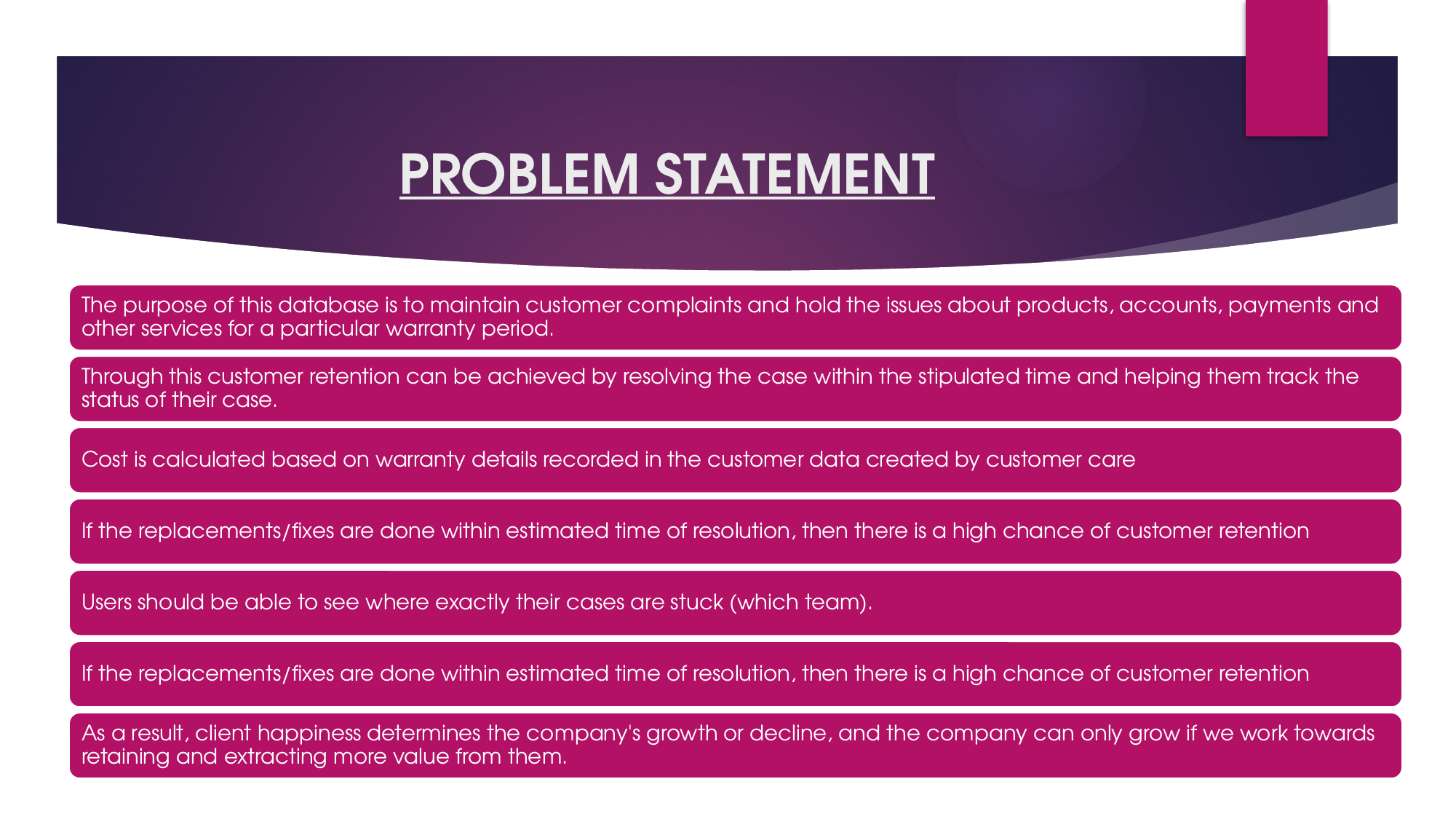

# PROBLEM STATEMENT
The purpose of this database is to maintain customer complaints and hold the issues about products, accounts, payments and other services for a particular warranty period.
Through this customer retention can be achieved by resolving the case within the stipulated time and helping them track the status of their case.
Cost is calculated based on warranty details recorded in the customer data created by customer care
If the replacements/fixes are done within estimated time of resolution, then there is a high chance of customer retention
Users should be able to see where exactly their cases are stuck (which team).
If the replacements/fixes are done within estimated time of resolution, then there is a high chance of customer retention
As a result, client happiness determines the company's growth or decline, and the company can only grow if we work towards retaining and extracting more value from them.